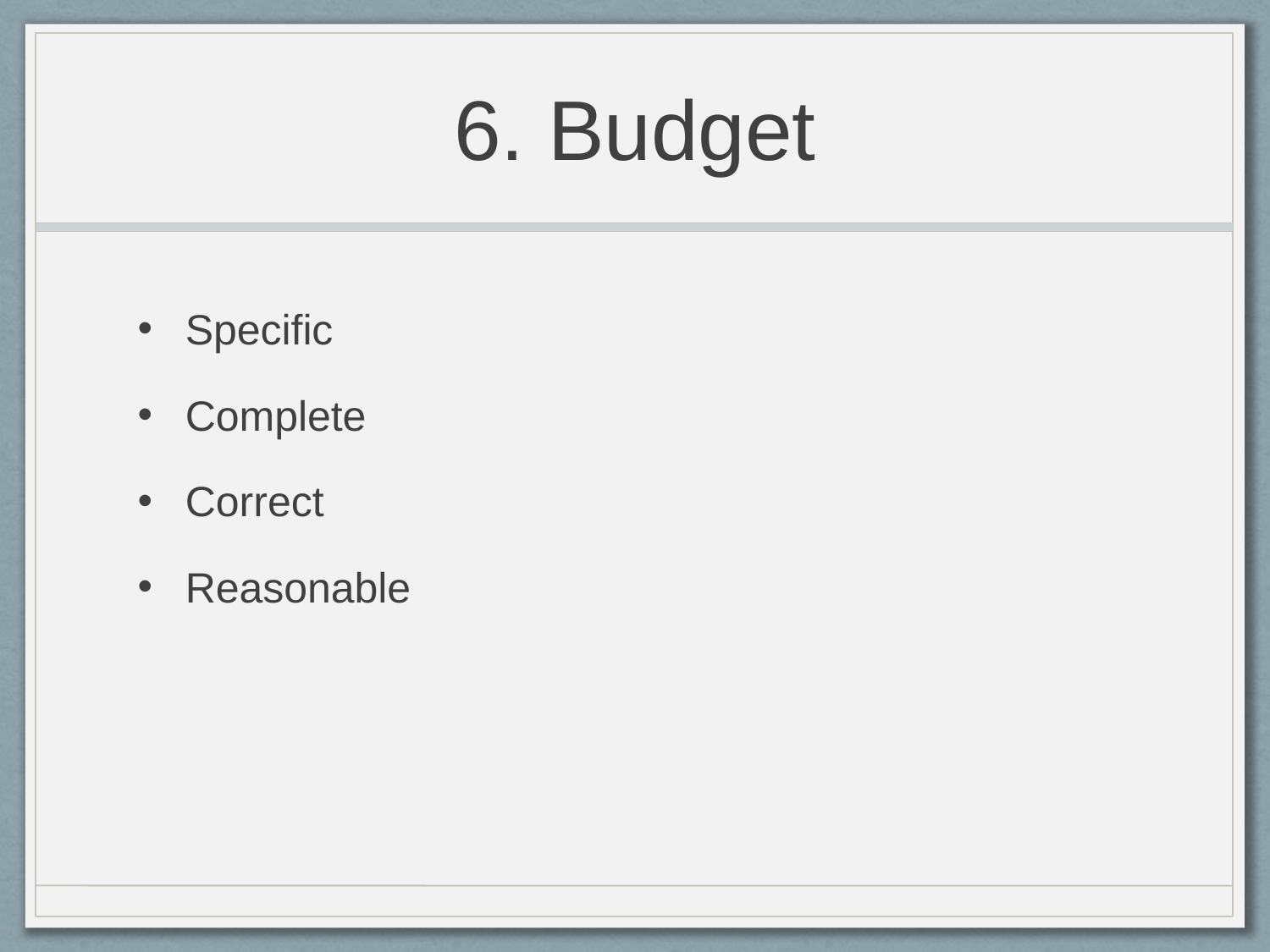

# 6. Budget
Specific
Complete
Correct
Reasonable